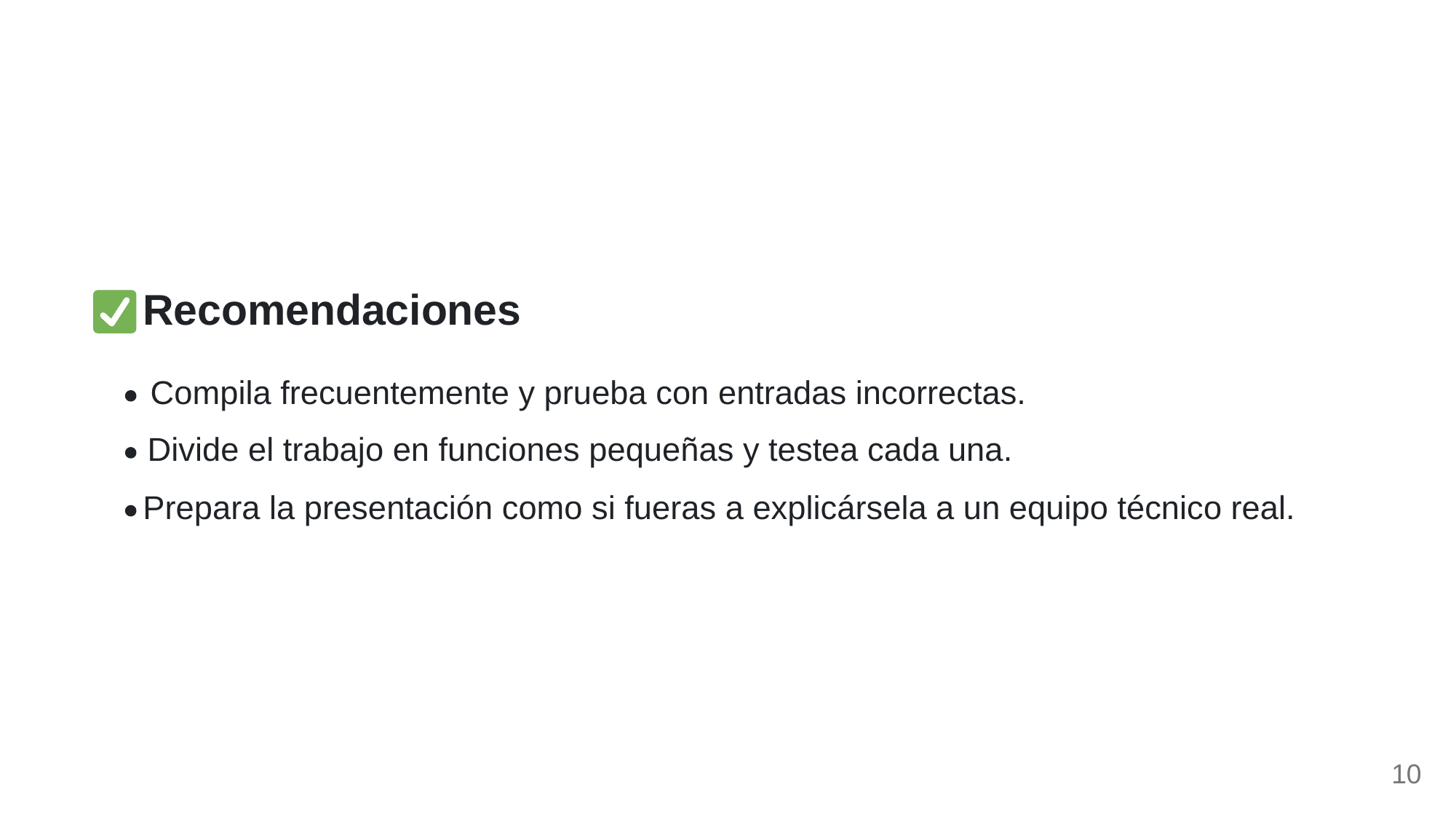

Recomendaciones

Compila frecuentemente y prueba con entradas incorrectas.

Divide el trabajo en funciones pequeñas y testea cada una.

Prepara la presentación como si fueras a explicársela a un equipo técnico real.

10